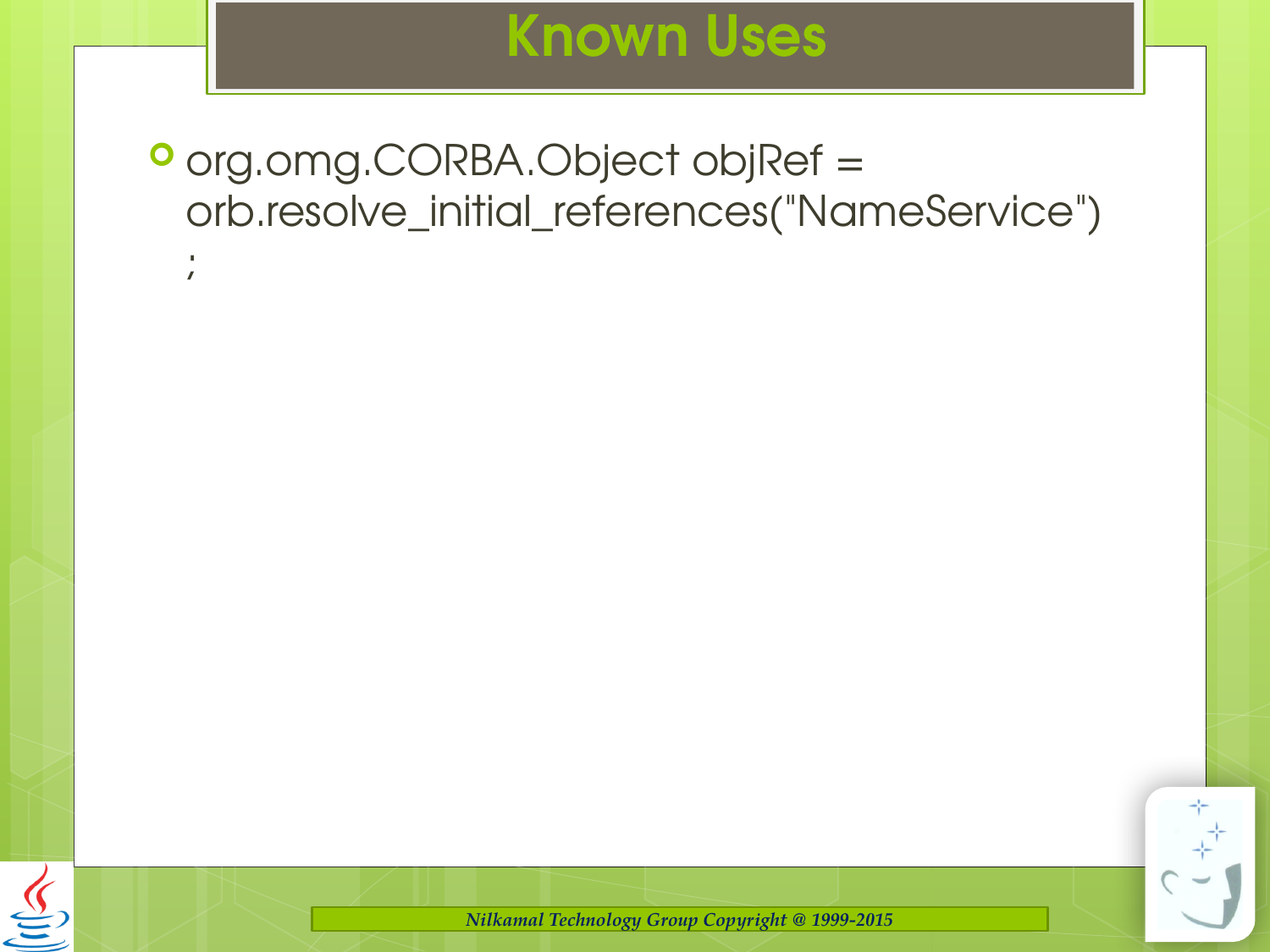

# Known Uses
org.omg.CORBA.Object objRef = orb.resolve_initial_references("NameService");